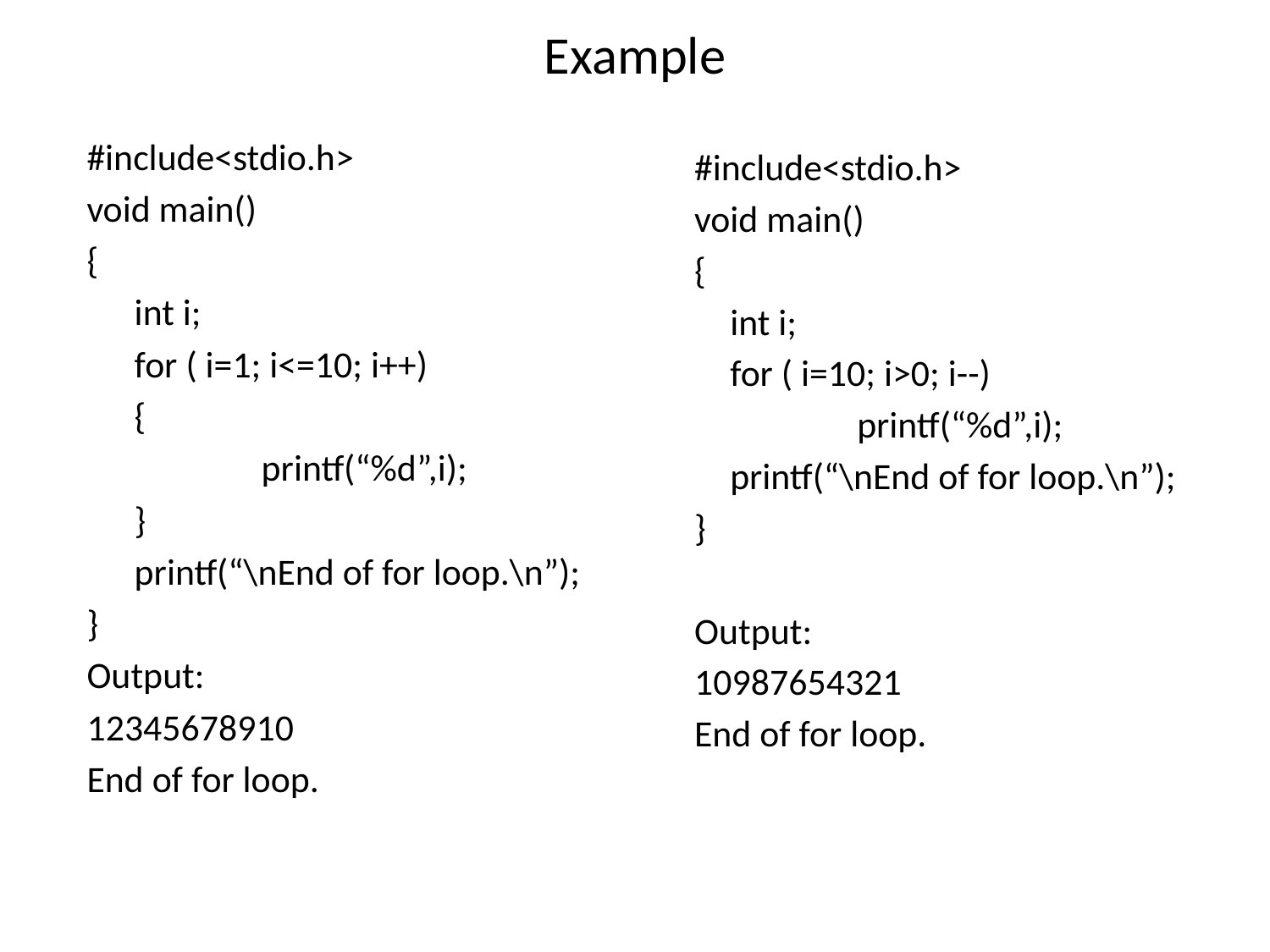

# Example
#include<stdio.h>
void main()
{
	int i;
	for ( i=1; i<=10; i++)
	{
		printf(“%d”,i);
	}
	printf(“\nEnd of for loop.\n”);
}
Output:
12345678910
End of for loop.
#include<stdio.h>
void main()
{
	int i;
	for ( i=10; i>0; i--)
		printf(“%d”,i);
	printf(“\nEnd of for loop.\n”);
}

Output:
10987654321
End of for loop.